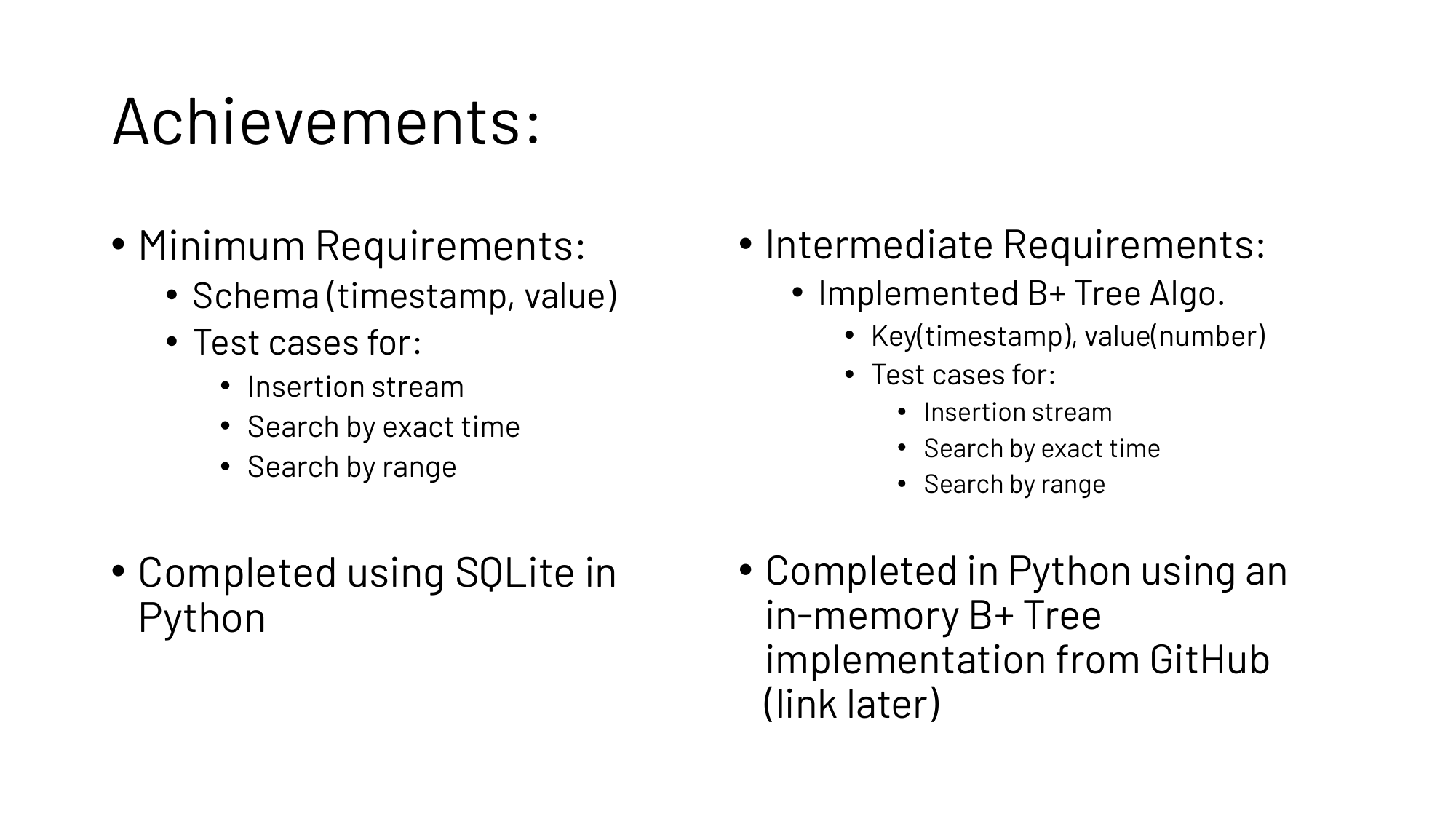

# Achievements:
Minimum Requirements:
Schema (timestamp, value)
Test cases for:
Insertion stream
Search by exact time
Search by range

Completed using SQLite in Python

Intermediate Requirements:
Implemented B+ Tree Algo.
Key(timestamp), value(number)
Test cases for:
Insertion stream
Search by exact time
Search by range

Completed in Python using an in-memory B+ Tree implementation from GitHub (link later)